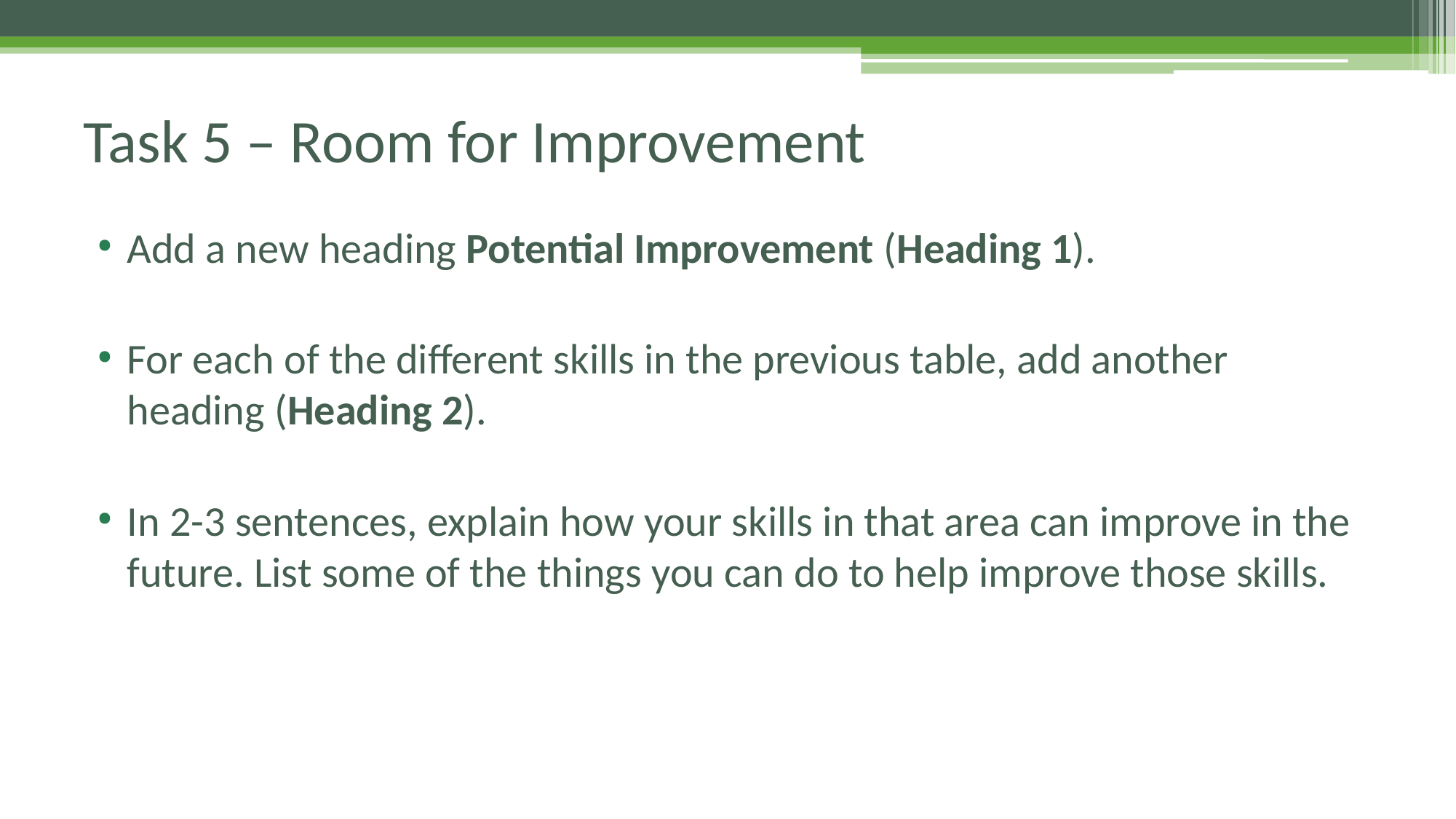

# Task 5 – Room for Improvement
Add a new heading Potential Improvement (Heading 1).

For each of the different skills in the previous table, add another heading (Heading 2).

In 2-3 sentences, explain how your skills in that area can improve in the future. List some of the things you can do to help improve those skills.